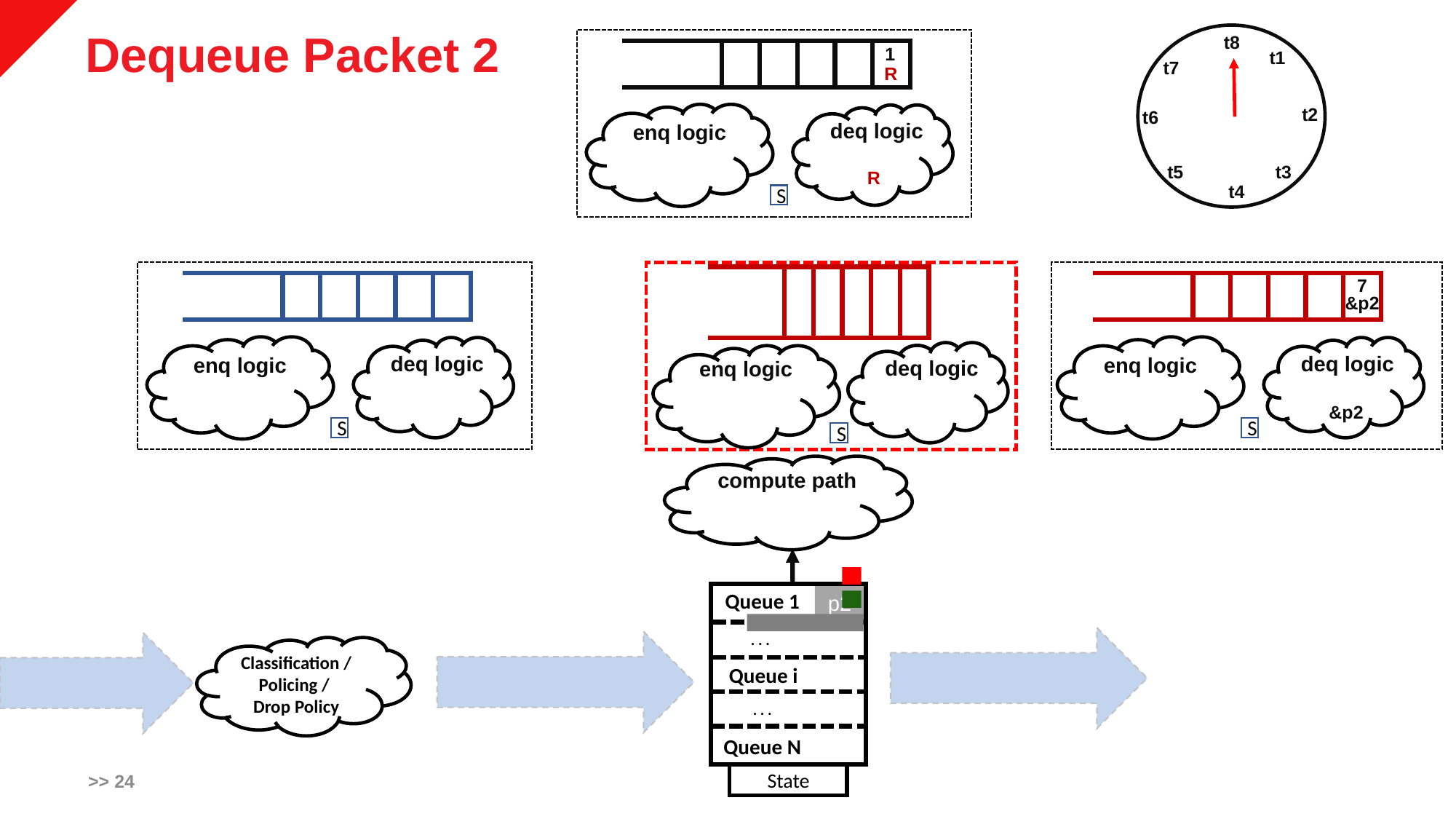

# Dequeue Packet 2

t1
t8
t7
t2
t6
t5
t3
t4

1
R

deq logic
enq logic
R
S

7
&p2

deq logic
deq logic

enq logic
enq logic
deq logic
enq logic
&p2
S
S
S

compute path

Queue 1

p2
. . .

Classification / Policing /
Drop Policy
Queue i
. . .
Queue N
>> 24
State